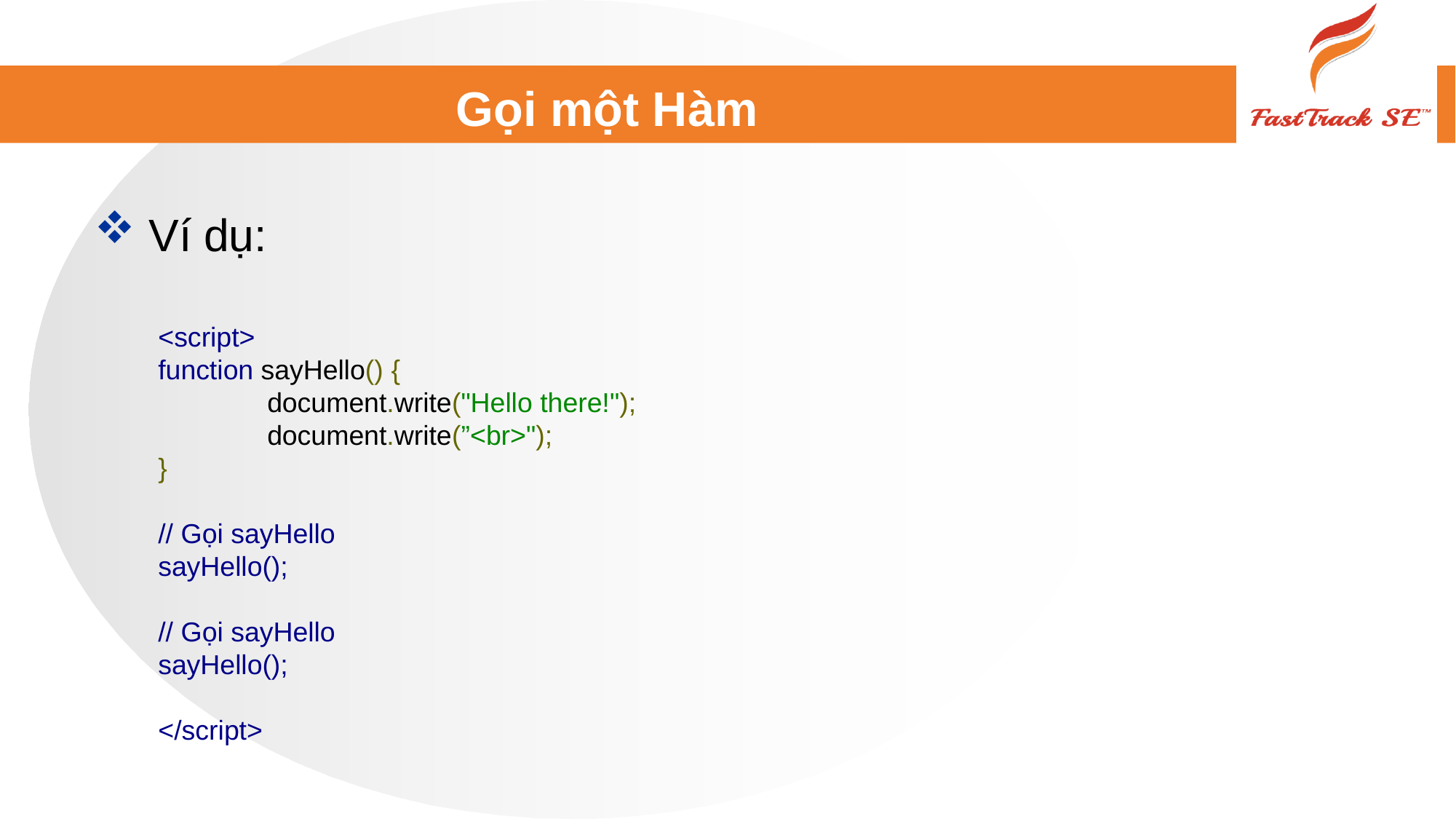

# Gọi một Hàm
Ví dụ:
<script>
function sayHello() {
	document.write("Hello there!");
	document.write(”<br>");
}

// Gọi sayHello
sayHello();

// Gọi sayHello
sayHello();

</script>